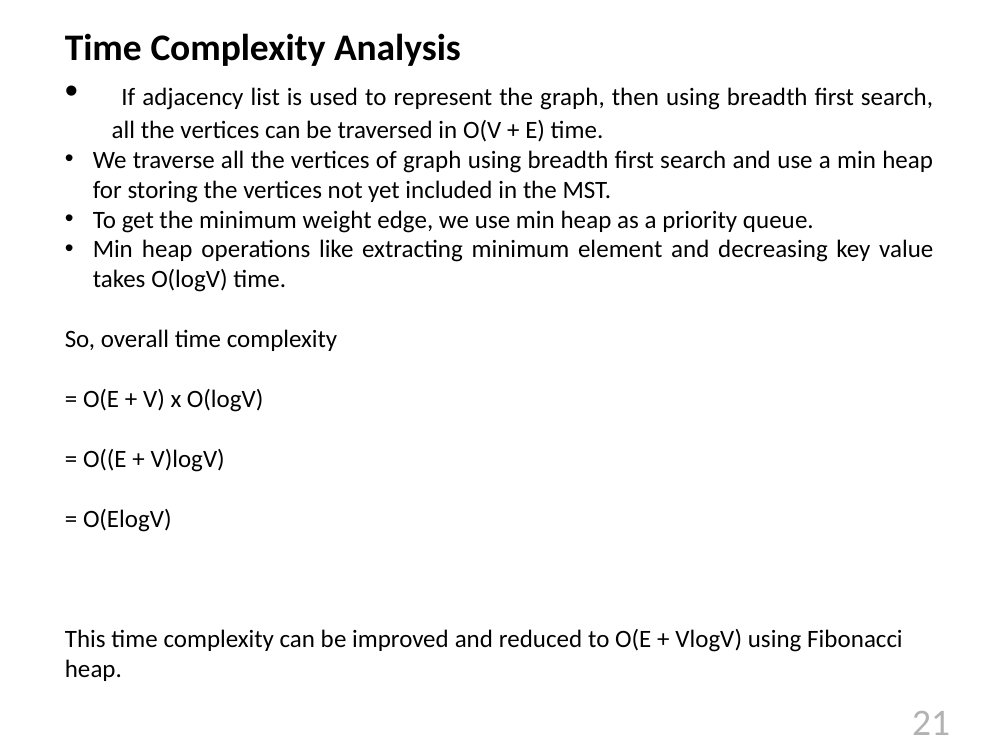

Time Complexity Analysis
 If adjacency list is used to represent the graph, then using breadth first search, all the vertices can be traversed in O(V + E) time.
We traverse all the vertices of graph using breadth first search and use a min heap for storing the vertices not yet included in the MST.
To get the minimum weight edge, we use min heap as a priority queue.
Min heap operations like extracting minimum element and decreasing key value takes O(logV) time.

So, overall time complexity

= O(E + V) x O(logV)

= O((E + V)logV)

= O(ElogV)

This time complexity can be improved and reduced to O(E + VlogV) using Fibonacci heap.
21